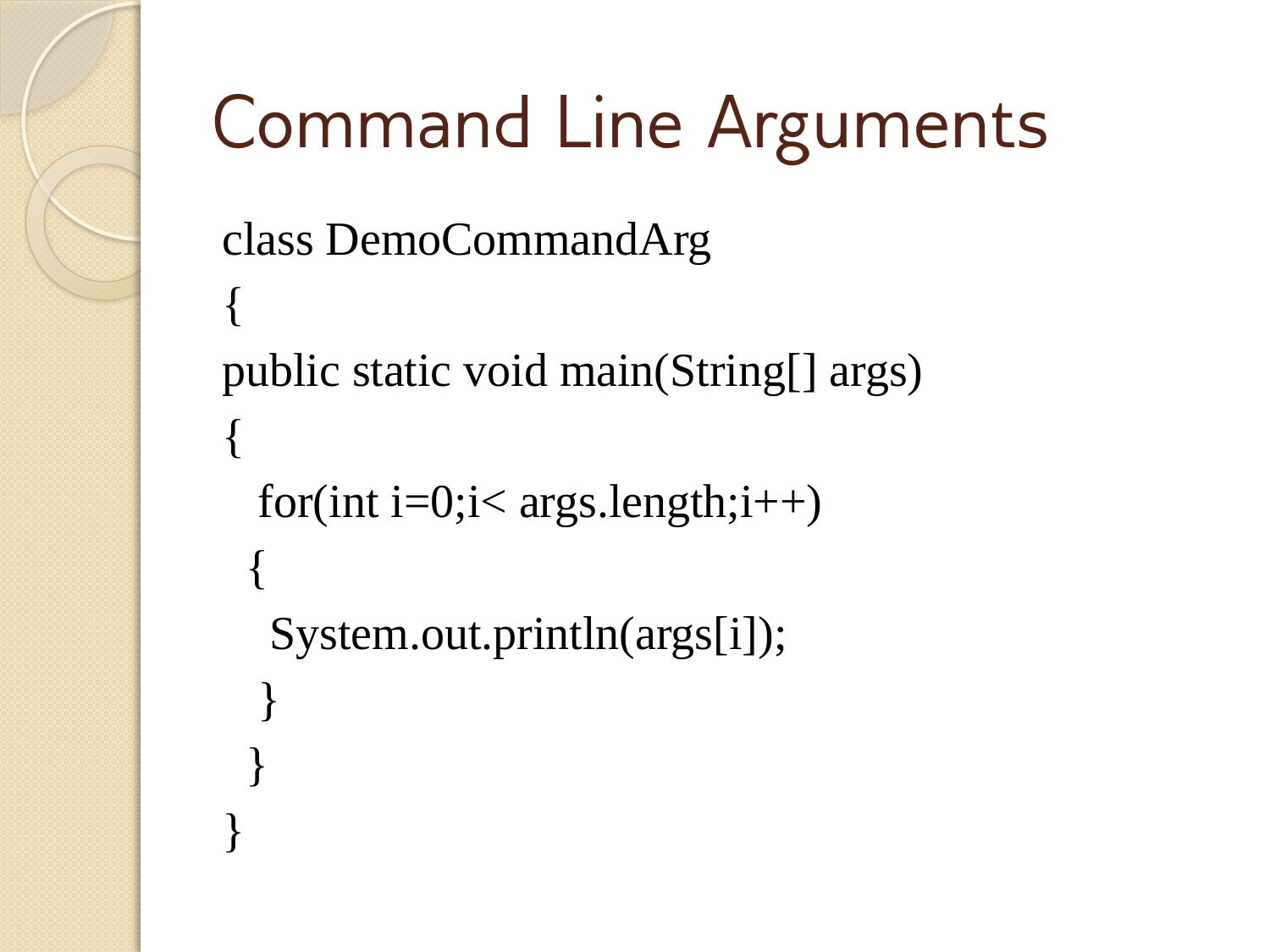

# Command Line Arguments
class DemoCommandArg
{
public static void main(String[] args)
{
   for(int i=0;i< args.length;i++)
  {
    System.out.println(args[i]);
   }
  }
}